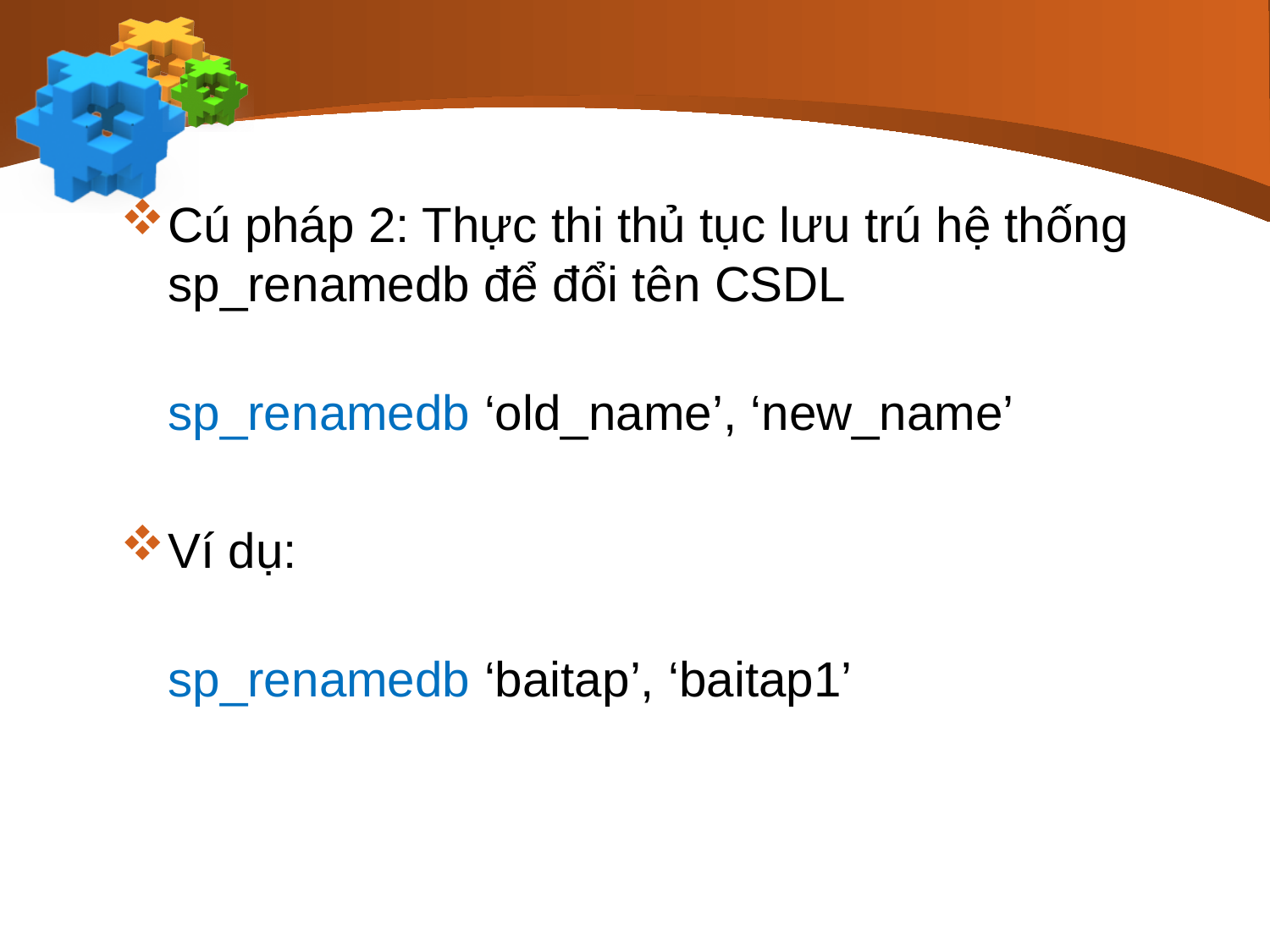

#
Cú pháp 2: Thực thi thủ tục lưu trú hệ thống sp_renamedb để đổi tên CSDL
	sp_renamedb ‘old_name’, ‘new_name’

Ví dụ:
	sp_renamedb ‘baitap’, ‘baitap1’